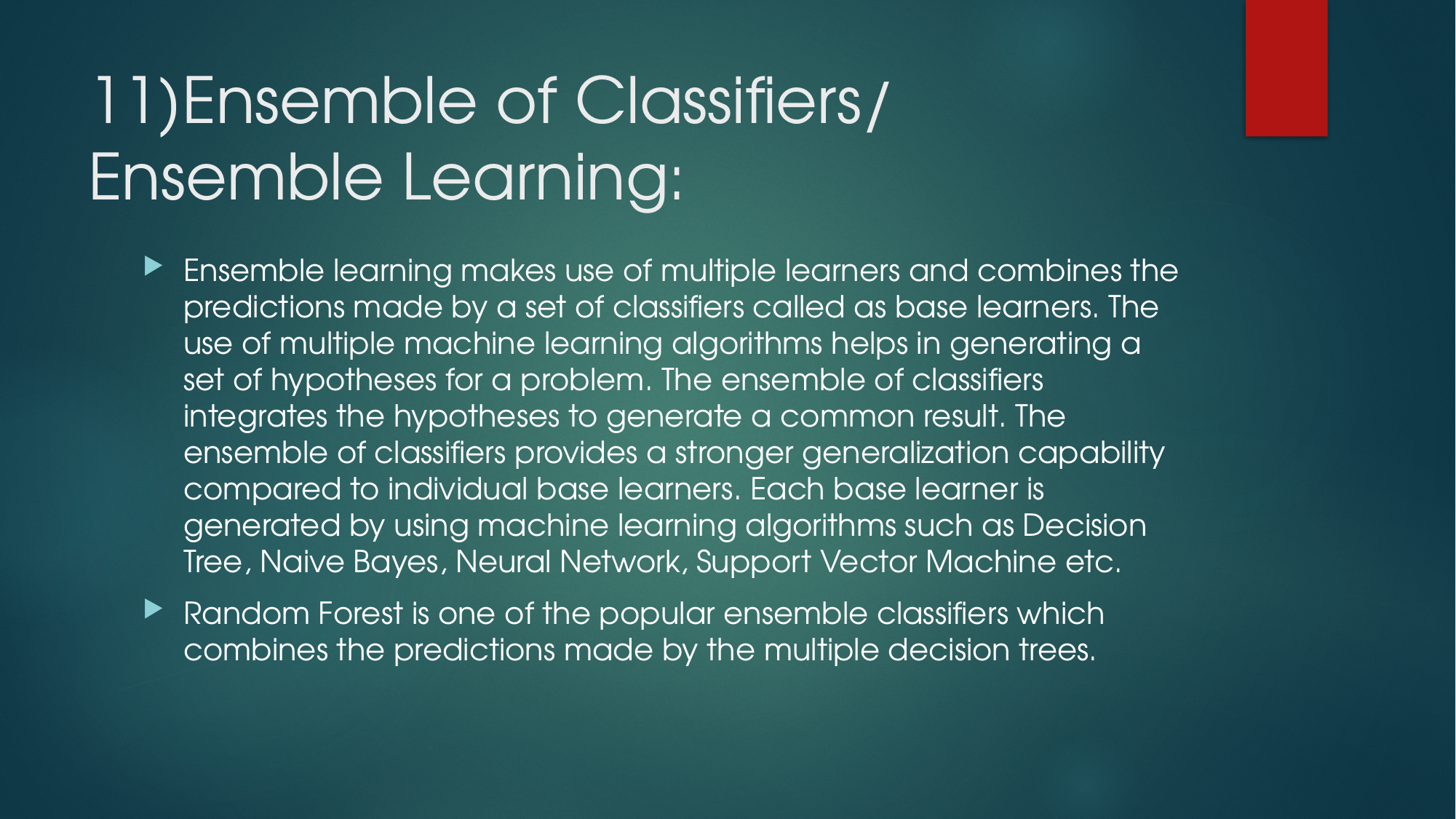

# 11)Ensemble of Classifiers/ Ensemble Learning:
Ensemble learning makes use of multiple learners and combines the predictions made by a set of classifiers called as base learners. The use of multiple machine learning algorithms helps in generating a set of hypotheses for a problem. The ensemble of classifiers integrates the hypotheses to generate a common result. The ensemble of classifiers provides a stronger generalization capability compared to individual base learners. Each base learner is generated by using machine learning algorithms such as Decision Tree, Naive Bayes, Neural Network, Support Vector Machine etc.
Random Forest is one of the popular ensemble classifiers which combines the predictions made by the multiple decision trees.